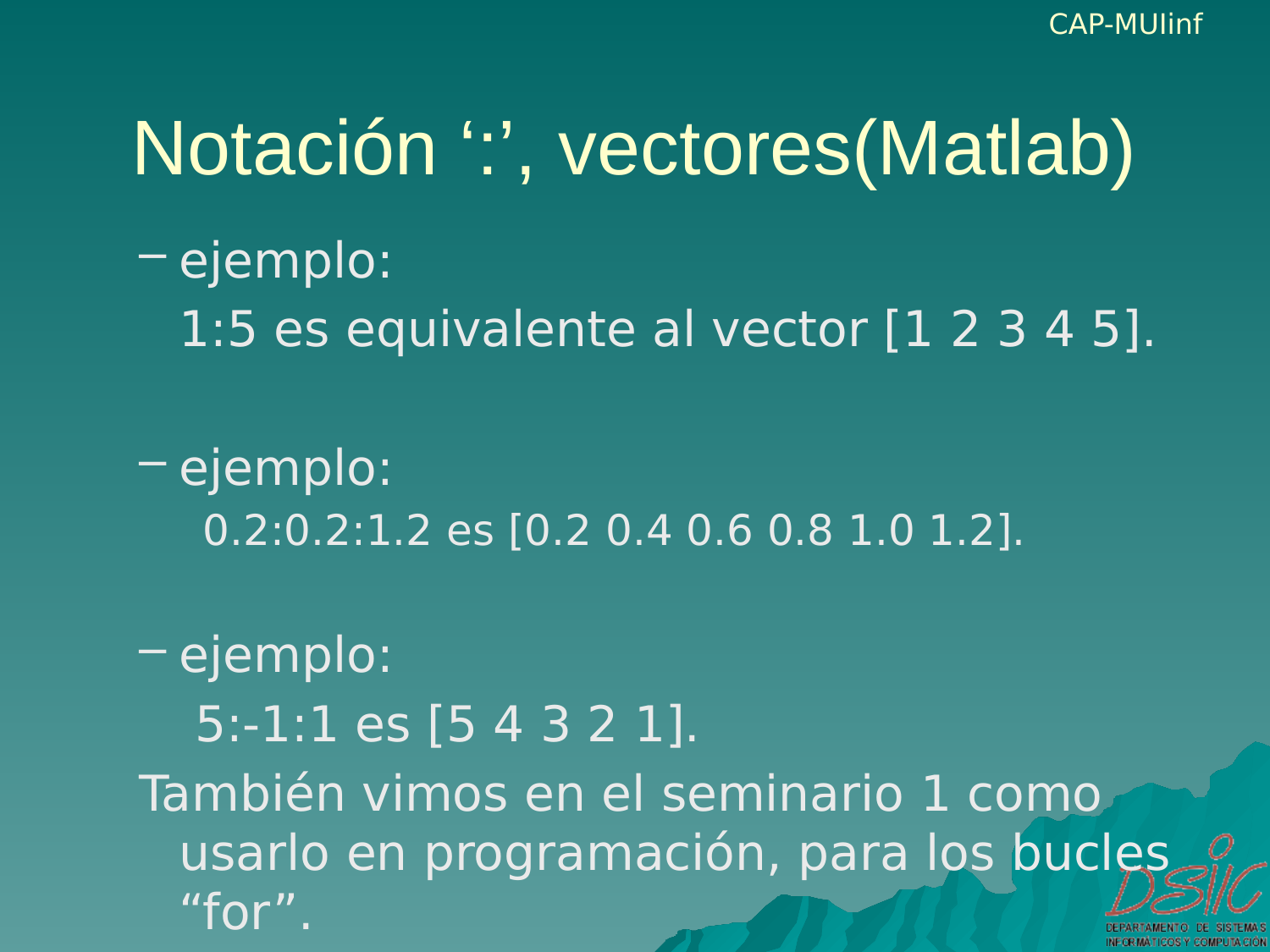

# Notación ‘:’, vectores(Matlab)
ejemplo:
	1:5 es equivalente al vector [1 2 3 4 5].

ejemplo:
0.2:0.2:1.2 es [0.2 0.4 0.6 0.8 1.0 1.2].

ejemplo:
	 5:-1:1 es [5 4 3 2 1].
También vimos en el seminario 1 como usarlo en programación, para los bucles “for”.